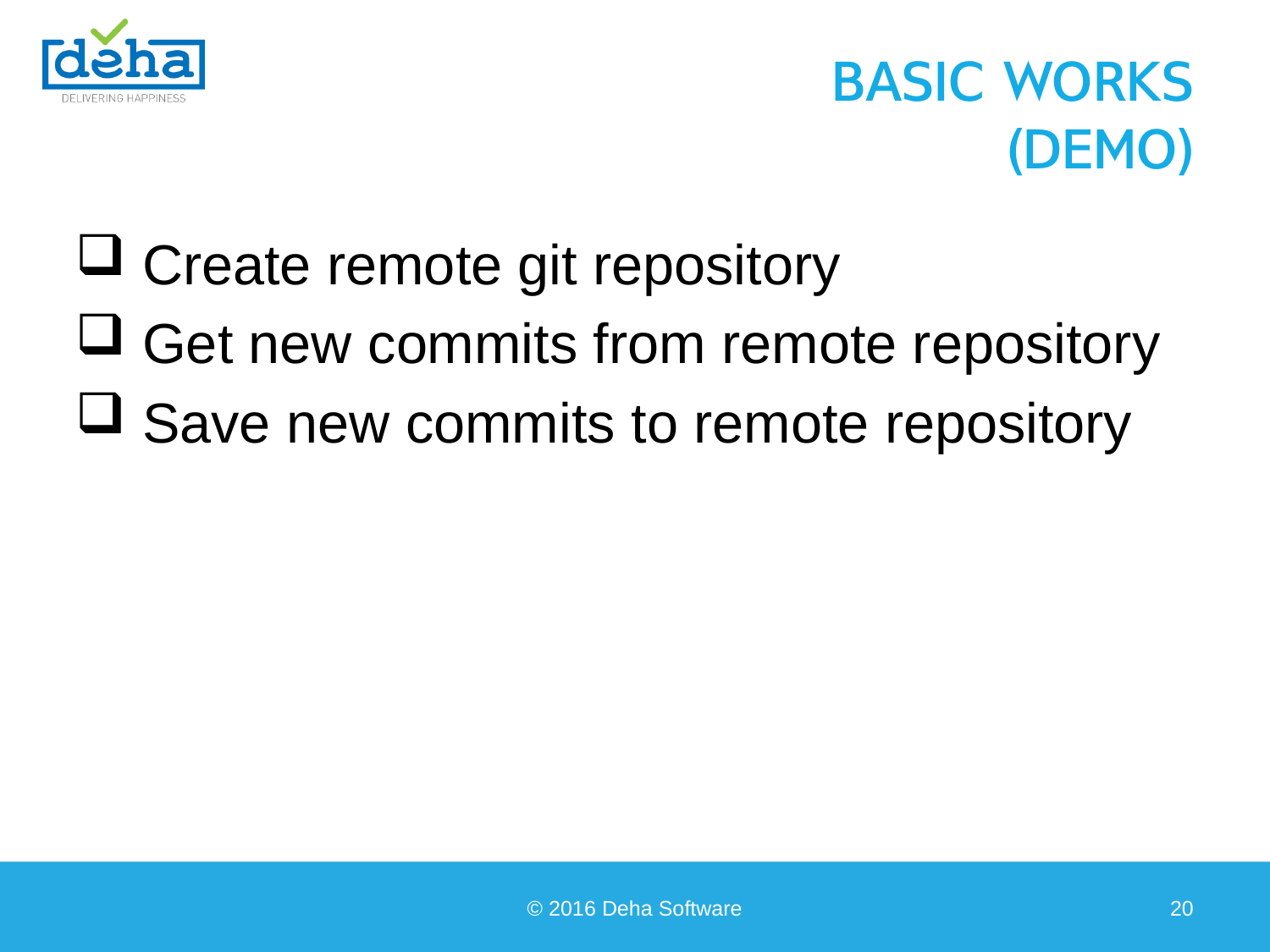

# basic works (demo)
 Create remote git repository
 Get new commits from remote repository
 Save new commits to remote repository
© 2016 Deha Software
20